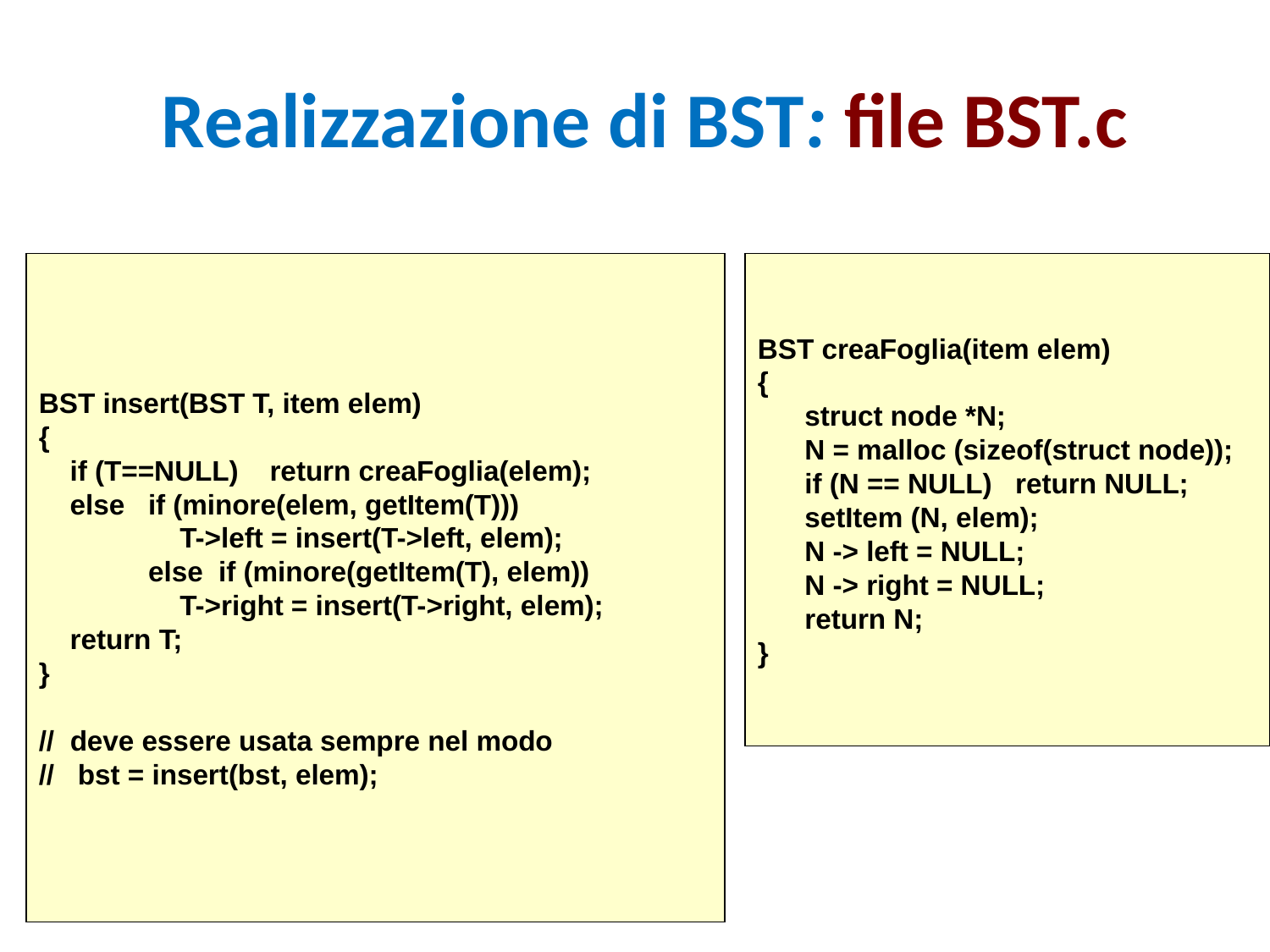

# Realizzazione di BST: file BST.c
BST insert(BST T, item elem)
{
    if (T==NULL)    return creaFoglia(elem);
    else   if (minore(elem, getItem(T)))
                  T->left = insert(T->left, elem);
              else  if (minore(getItem(T), elem))
                  T->right = insert(T->right, elem);
    return T;
}

//  deve essere usata sempre nel modo
//   bst = insert(bst, elem);
BST creaFoglia(item elem)
{
      struct node *N;
      N = malloc (sizeof(struct node));
      if (N == NULL)   return NULL;
      setItem (N, elem);
      N -> left = NULL;
      N -> right = NULL;
      return N;
}